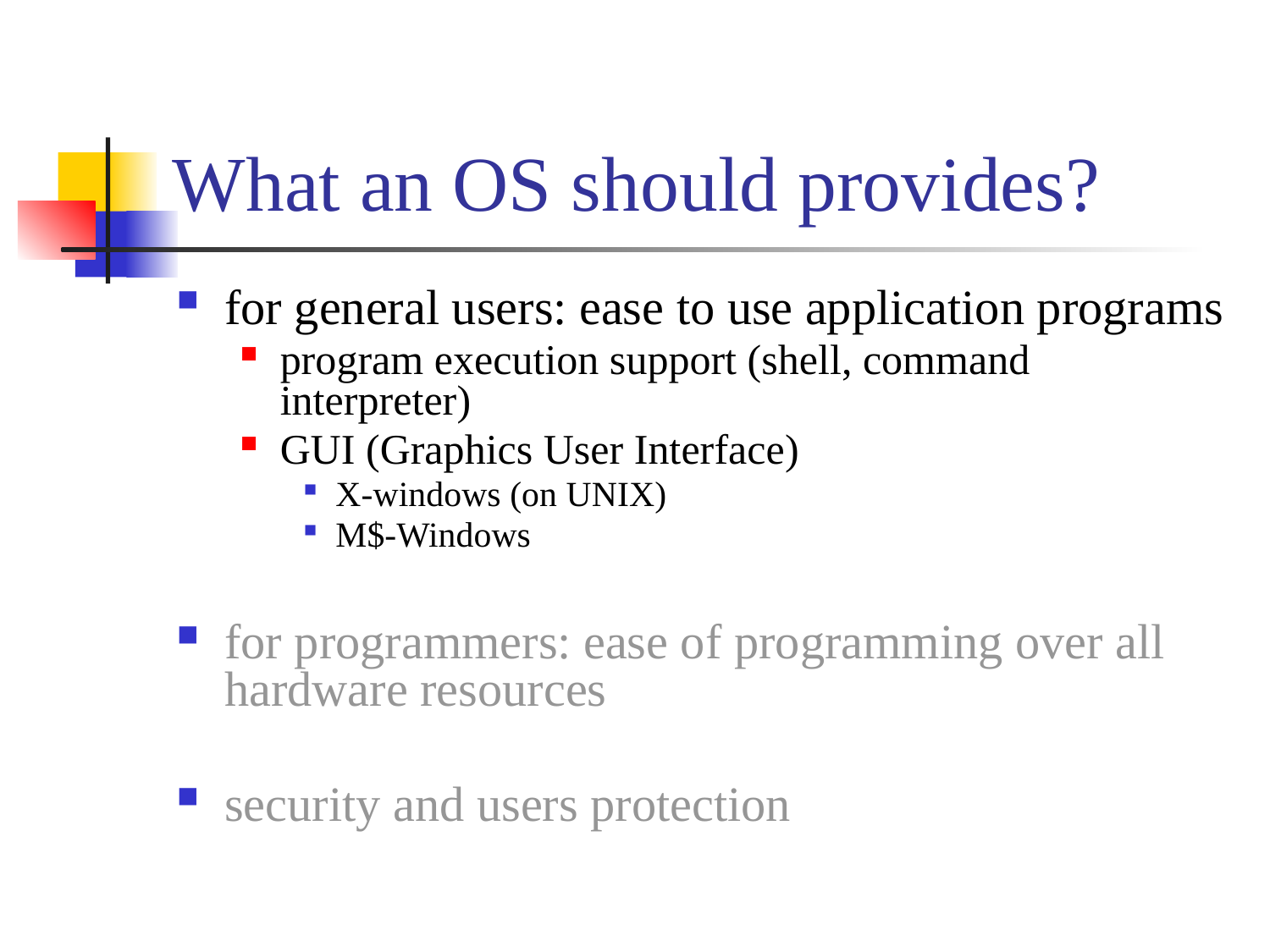

# What an OS should provides?
for general users: ease to use application programs
program execution support (shell, command interpreter)
GUI (Graphics User Interface)
X-windows (on UNIX)
M$-Windows

for programmers: ease of programming over all hardware resources

security and users protection